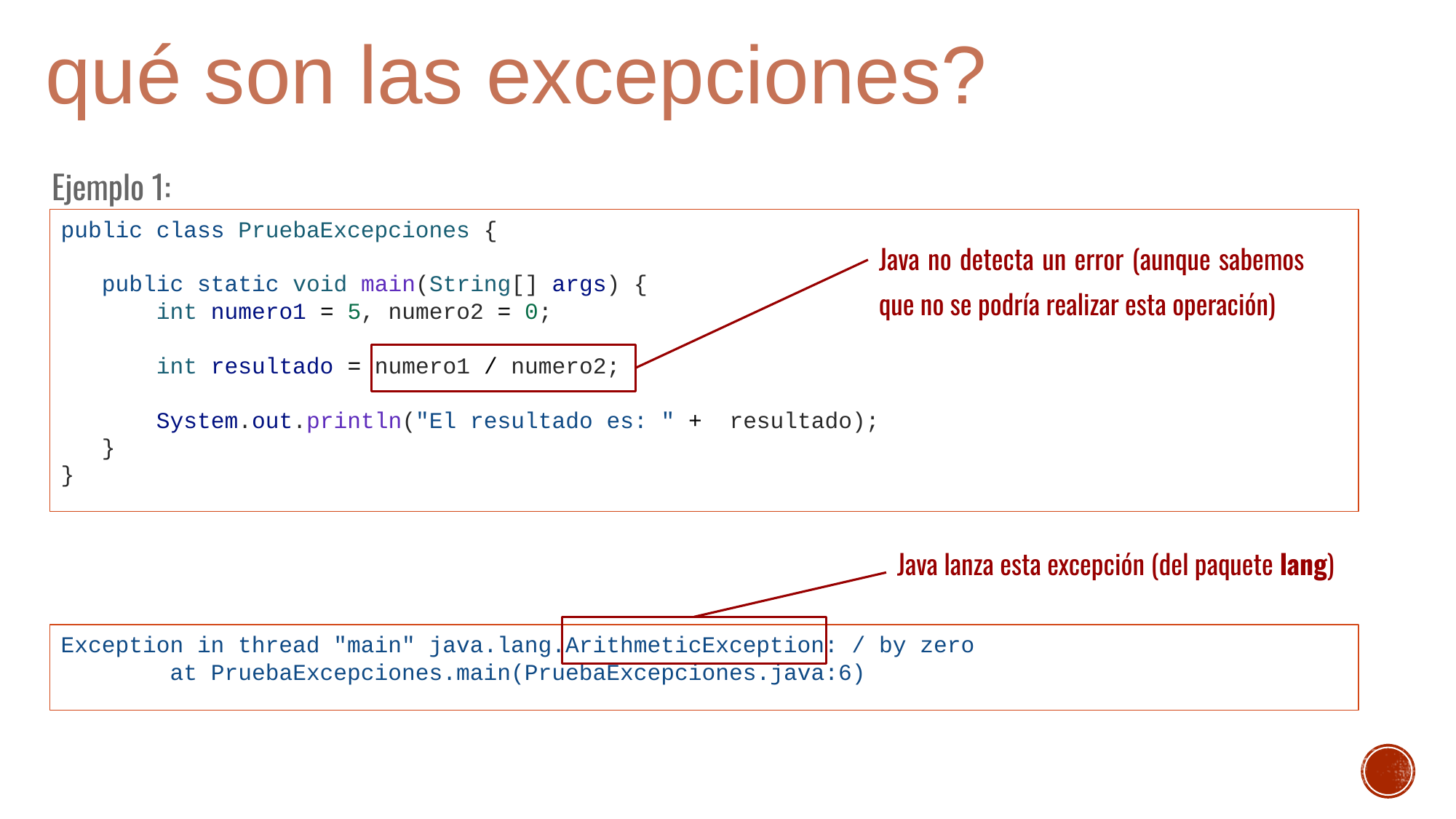

# qué son las excepciones?
Ejemplo 1:
public class PruebaExcepciones {

   public static void main(String[] args) {
       int numero1 = 5, numero2 = 0;

       int resultado = numero1 / numero2;

       System.out.println("El resultado es: " +  resultado);
   }
}
Java no detecta un error (aunque sabemos que no se podría realizar esta operación)

Java lanza esta excepción (del paquete lang)

Exception in thread "main" java.lang.ArithmeticException: / by zero
        at PruebaExcepciones.main(PruebaExcepciones.java:6)